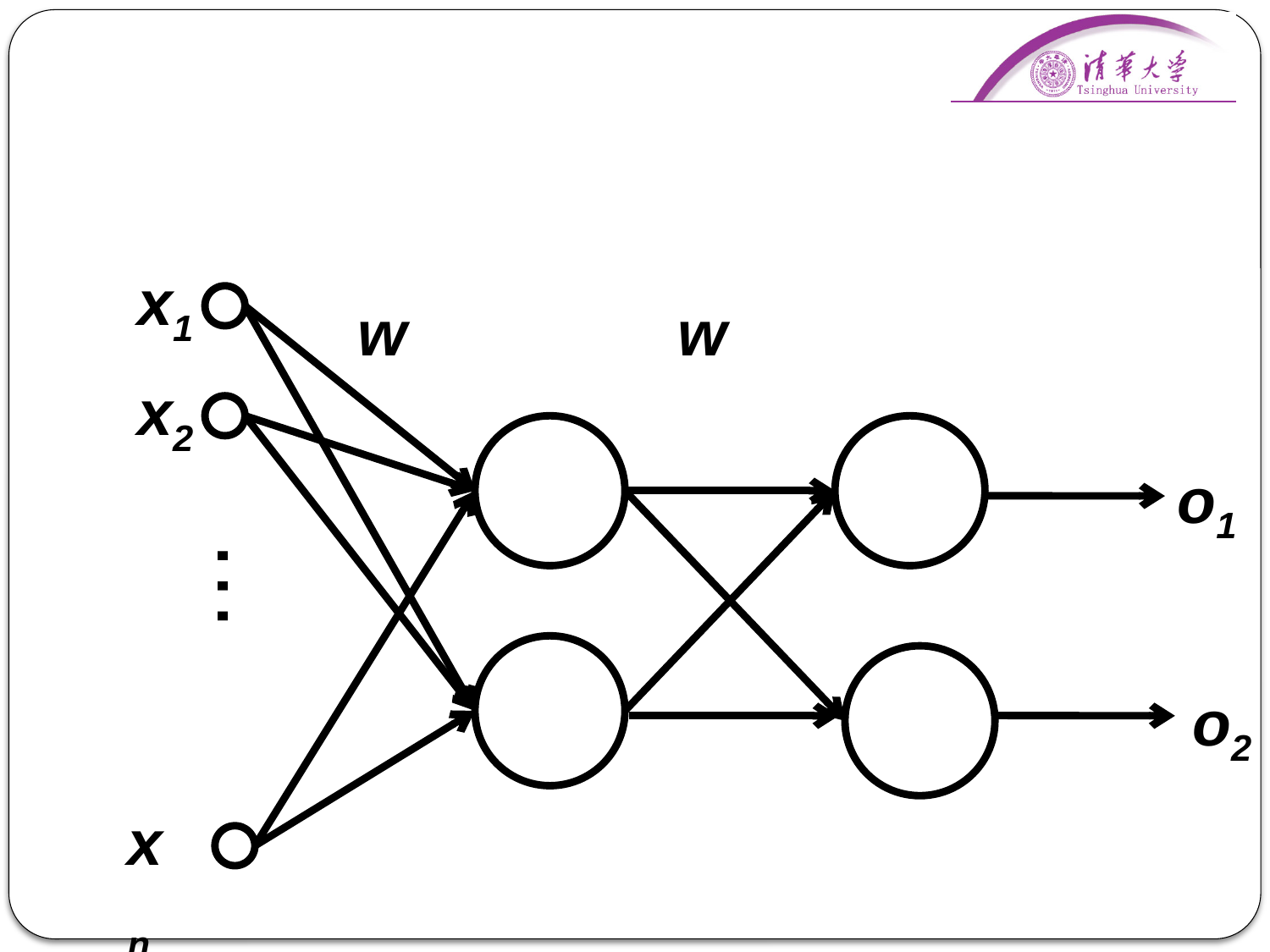

x1

w
w
x2

o1
  …

o2
xn